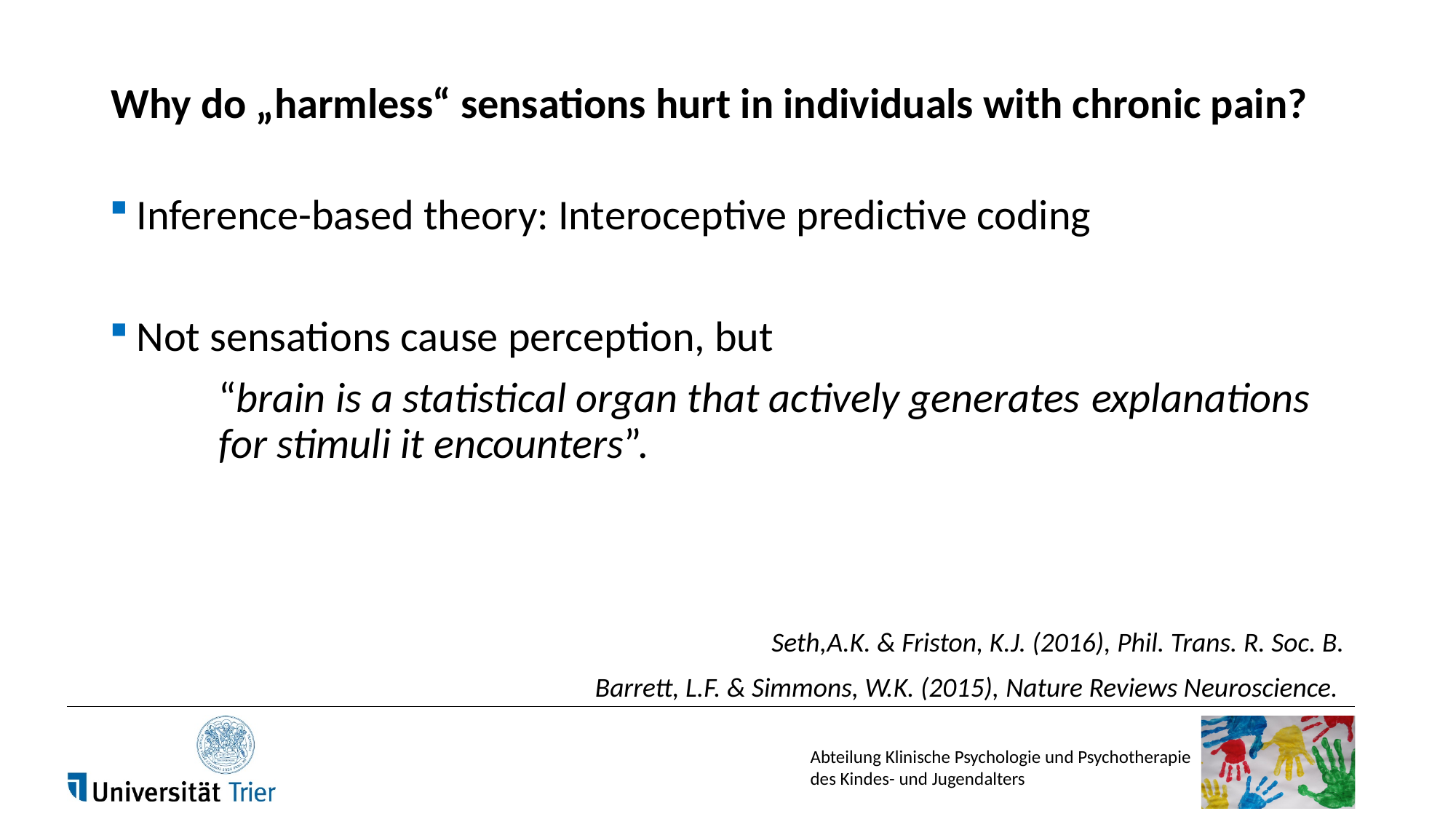

# Why do „harmless“ sensations hurt in individuals with chronic pain?
Inference-based theory: Interoceptive predictive coding

Not sensations cause perception, but
	“brain is a statistical organ that actively generates 	explanations 	for stimuli it encounters”.

Seth,A.K. & Friston, K.J. (2016), Phil. Trans. R. Soc. B.
Barrett, L.F. & Simmons, W.K. (2015), Nature Reviews Neuroscience.